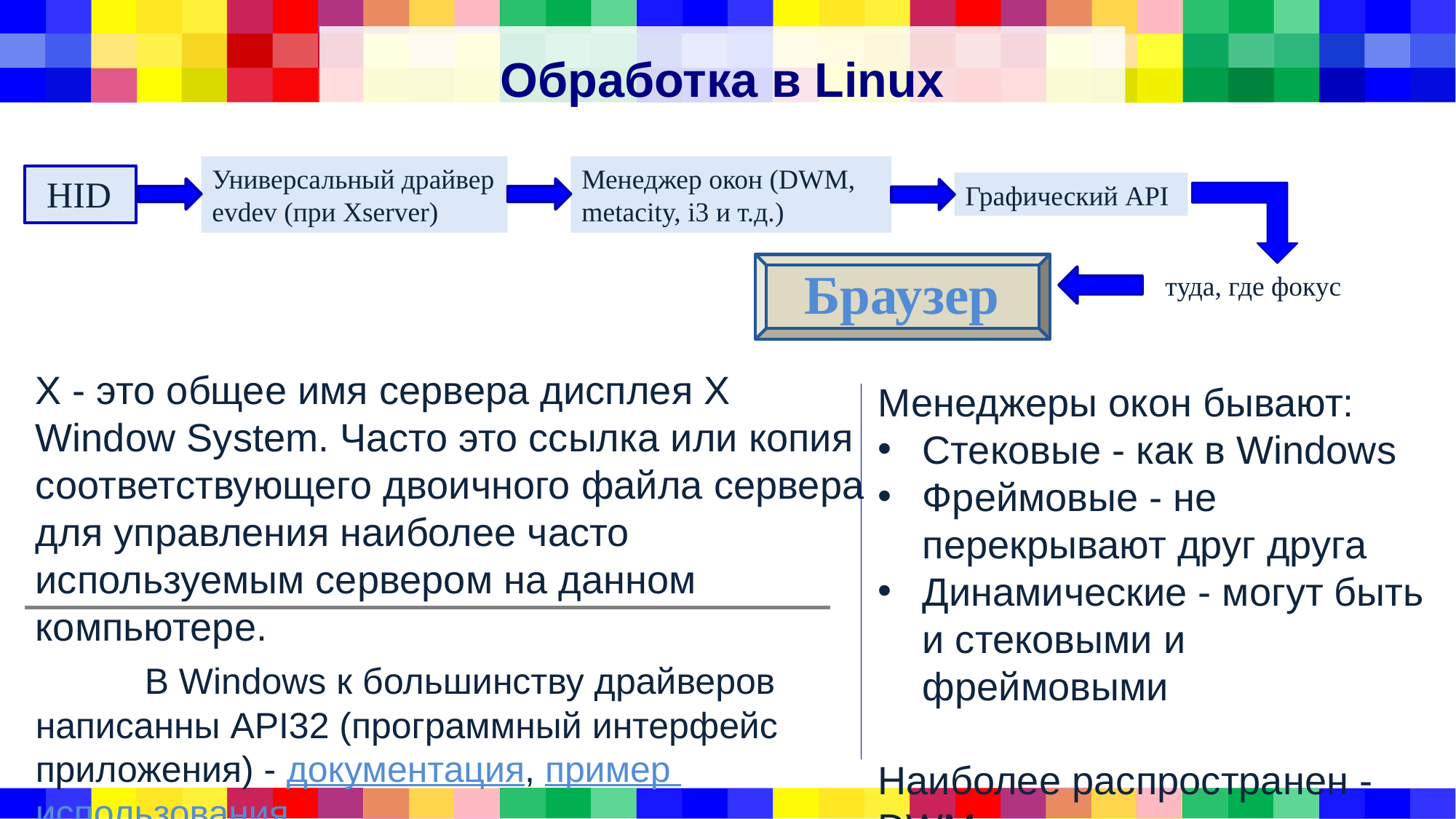

# Обработка в Linux
Универсальный драйвер evdev (при Xserver)
Менеджер окон (DWM, metacity, i3 и т.д.)

HID
Графический API

Браузер
туда, где фокус

X - это общее имя сервера дисплея X Window System. Часто это ссылка или копия соответствующего двоичного файла сервера для управления наиболее часто используемым сервером на данном компьютере.
	В Windows к большинству драйверов написанны API32 (программный интерфейс приложения) - документация, пример использования

Менеджеры окон бывают:
Стековые - как в Windows
Фреймовые - не перекрывают друг друга
Динамические - могут быть и стековыми и фреймовыми

Наиболее распространен - DWM